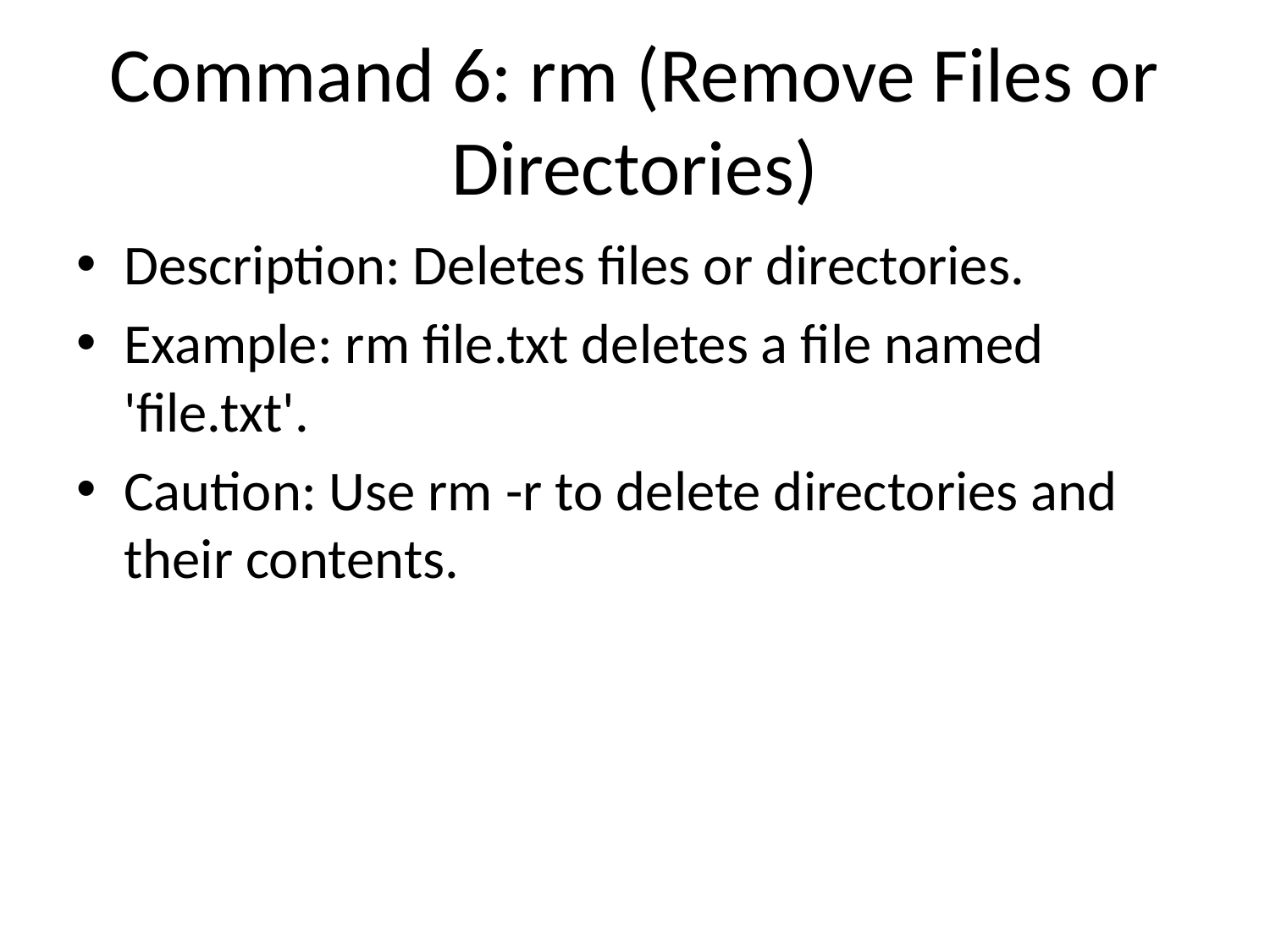

# Command 6: rm (Remove Files or Directories)
Description: Deletes files or directories.
Example: rm file.txt deletes a file named 'file.txt'.
Caution: Use rm -r to delete directories and their contents.